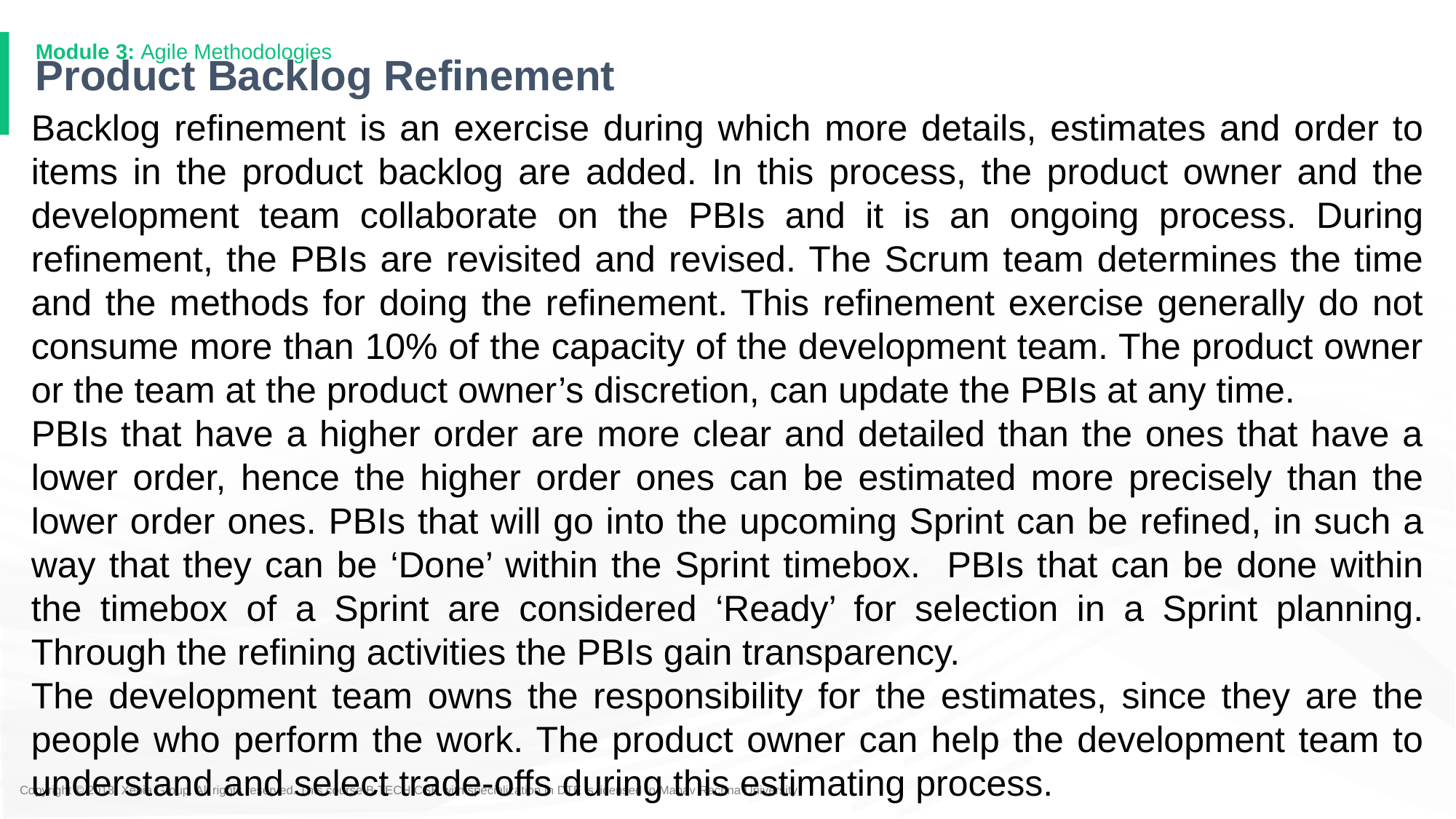

# Product Backlog Refinement
Backlog refinement is an exercise during which more details, estimates and order to items in the product backlog are added. In this process, the product owner and the development team collaborate on the PBIs and it is an ongoing process. During refinement, the PBIs are revisited and revised. The Scrum team determines the time and the methods for doing the refinement. This refinement exercise generally do not consume more than 10% of the capacity of the development team. The product owner or the team at the product owner’s discretion, can update the PBIs at any time.
PBIs that have a higher order are more clear and detailed than the ones that have a lower order, hence the higher order ones can be estimated more precisely than the lower order ones. PBIs that will go into the upcoming Sprint can be refined, in such a way that they can be ‘Done’ within the Sprint timebox.  PBIs that can be done within the timebox of a Sprint are considered ‘Ready’ for selection in a Sprint planning. Through the refining activities the PBIs gain transparency.
The development team owns the responsibility for the estimates, since they are the people who perform the work. The product owner can help the development team to understand and select trade-offs during this estimating process.